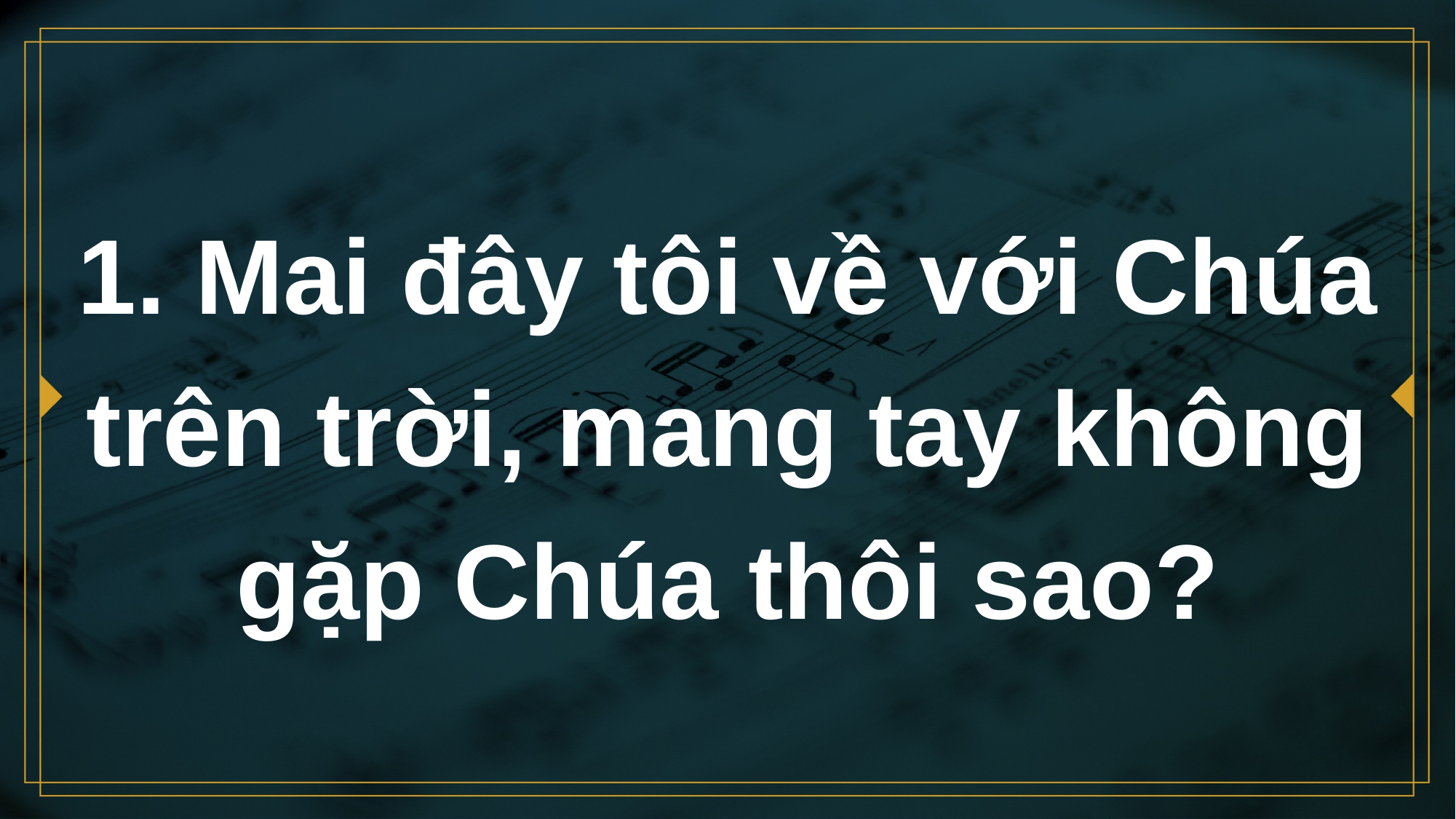

# 1. Mai đây tôi về với Chúa trên trời, mang tay không gặp Chúa thôi sao?